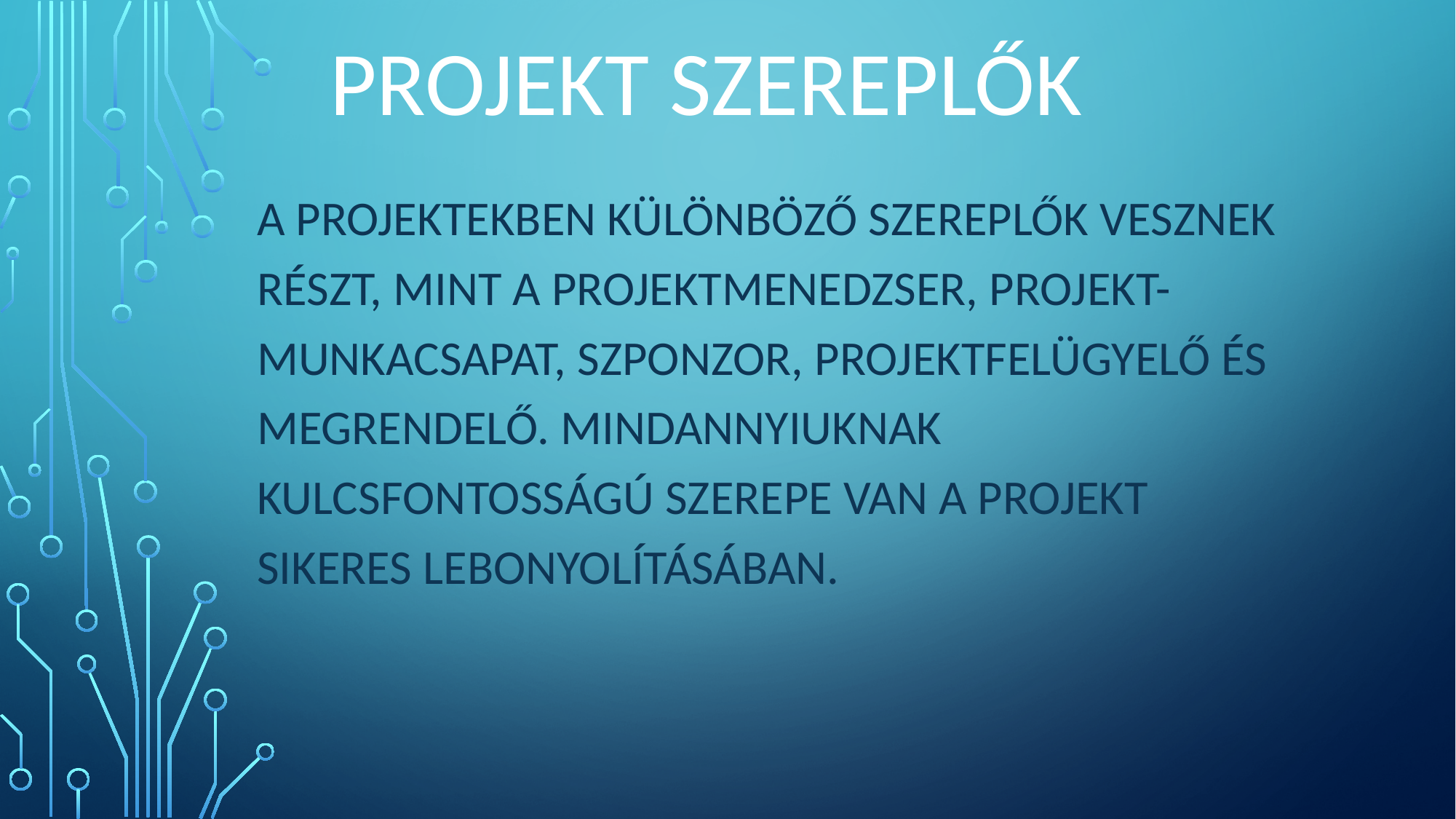

# Projekt Szereplők
A projektekben különböző szereplők vesznek részt, mint a projektmenedzser, projekt-munkacsapat, szponzor, projektfelügyelő és megrendelő. Mindannyiuknak kulcsfontosságú szerepe van a projekt sikeres lebonyolításában.